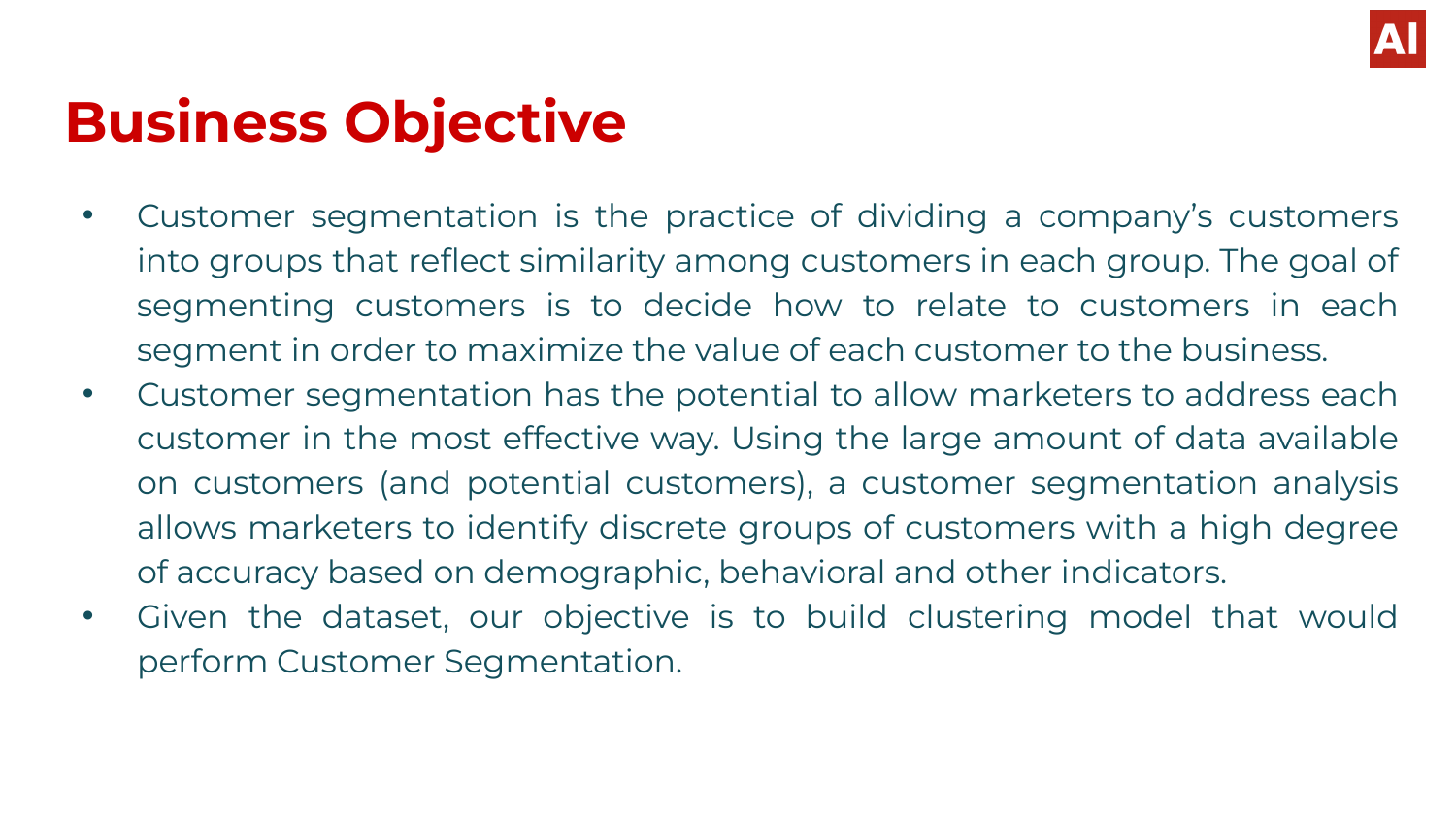

# Business Objective
Customer segmentation is the practice of dividing a company’s customers into groups that reflect similarity among customers in each group. The goal of segmenting customers is to decide how to relate to customers in each segment in order to maximize the value of each customer to the business.
Customer segmentation has the potential to allow marketers to address each customer in the most effective way. Using the large amount of data available on customers (and potential customers), a customer segmentation analysis allows marketers to identify discrete groups of customers with a high degree of accuracy based on demographic, behavioral and other indicators.
Given the dataset, our objective is to build clustering model that would perform Customer Segmentation.

ly of rental bikes.